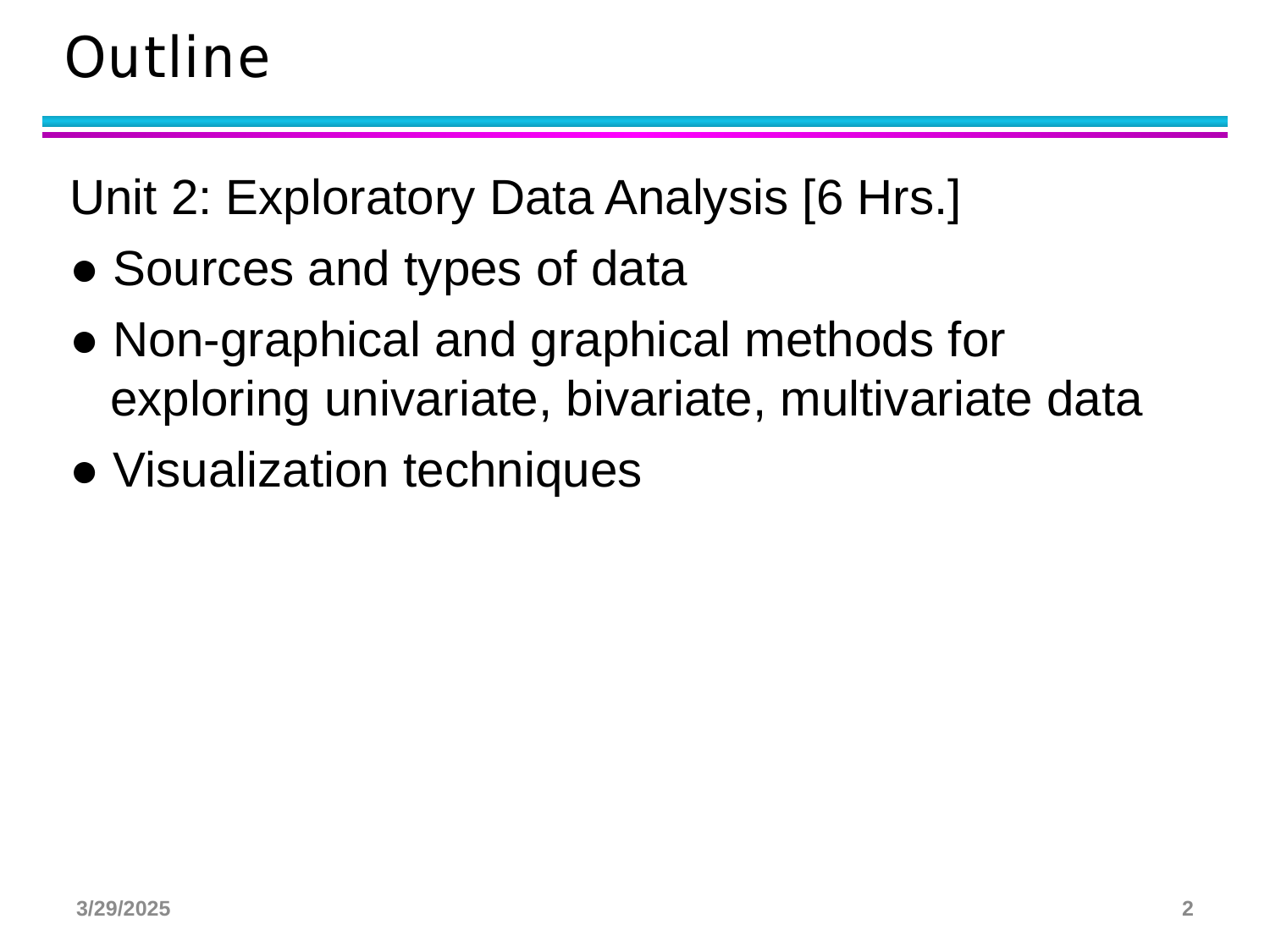

# Outline
Unit 2: Exploratory Data Analysis [6 Hrs.]
● Sources and types of data
● Non-graphical and graphical methods for exploring univariate, bivariate, multivariate data
● Visualization techniques
3/29/2025
2